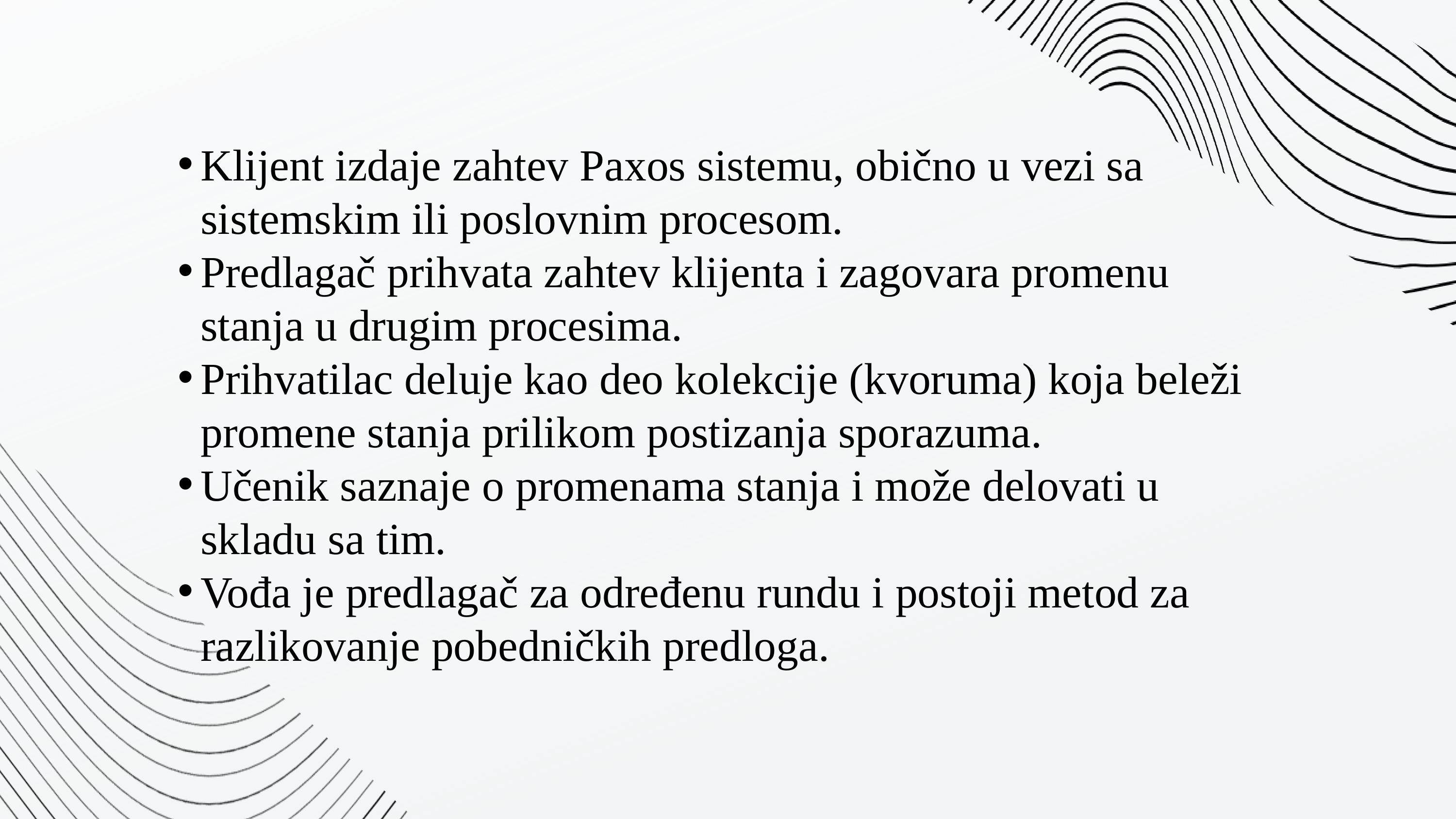

Klijent izdaje zahtev Paxos sistemu, obično u vezi sa sistemskim ili poslovnim procesom.
Predlagač prihvata zahtev klijenta i zagovara promenu stanja u drugim procesima.
Prihvatilac deluje kao deo kolekcije (kvoruma) koja beleži promene stanja prilikom postizanja sporazuma.
Učenik saznaje o promenama stanja i može delovati u skladu sa tim.
Vođa je predlagač za određenu rundu i postoji metod za razlikovanje pobedničkih predloga.